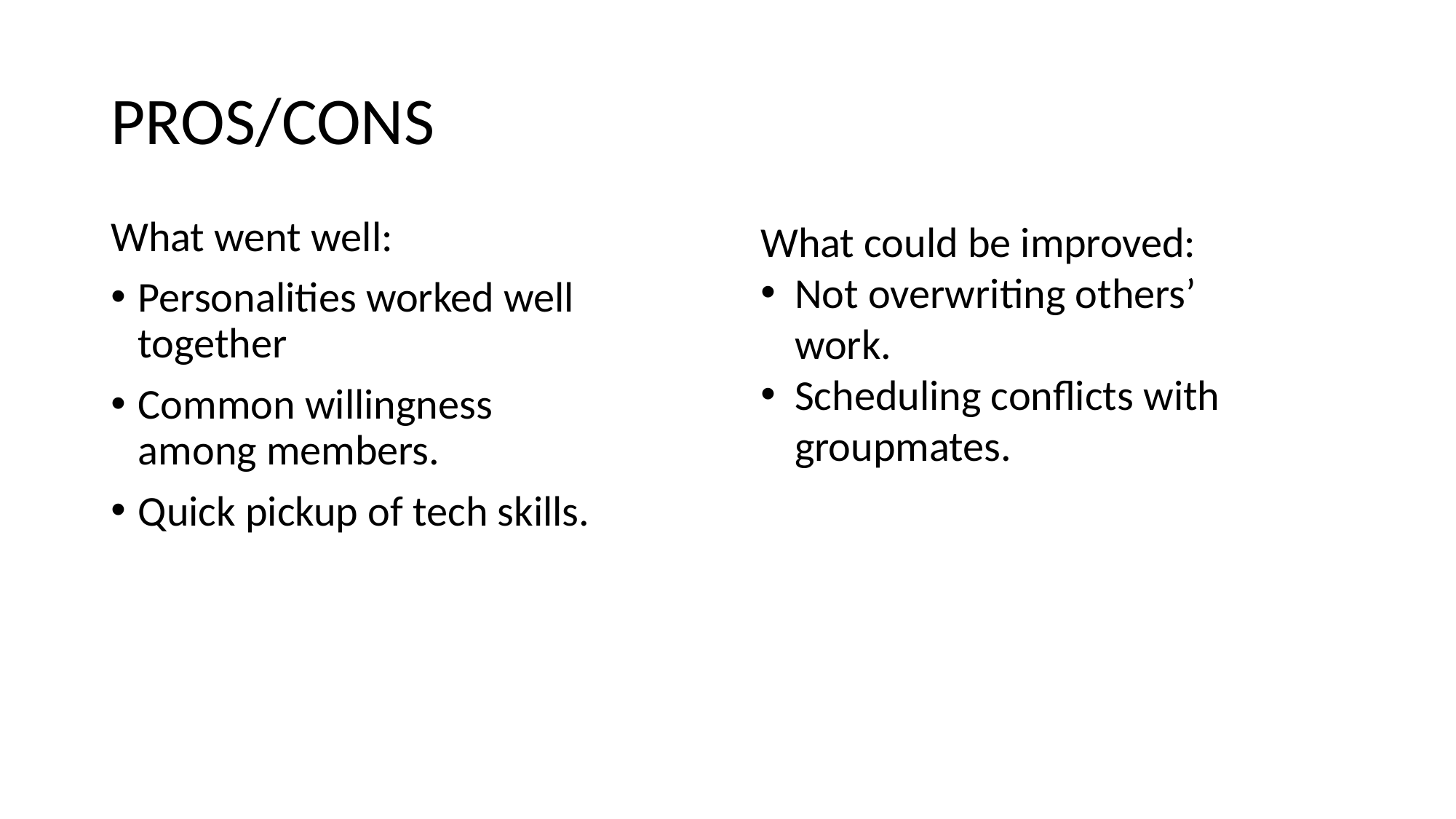

# PROS/CONS
What went well:
Personalities worked well together
Common willingness among members.
Quick pickup of tech skills.
What could be improved:
Not overwriting others’ work.
Scheduling conflicts with groupmates.